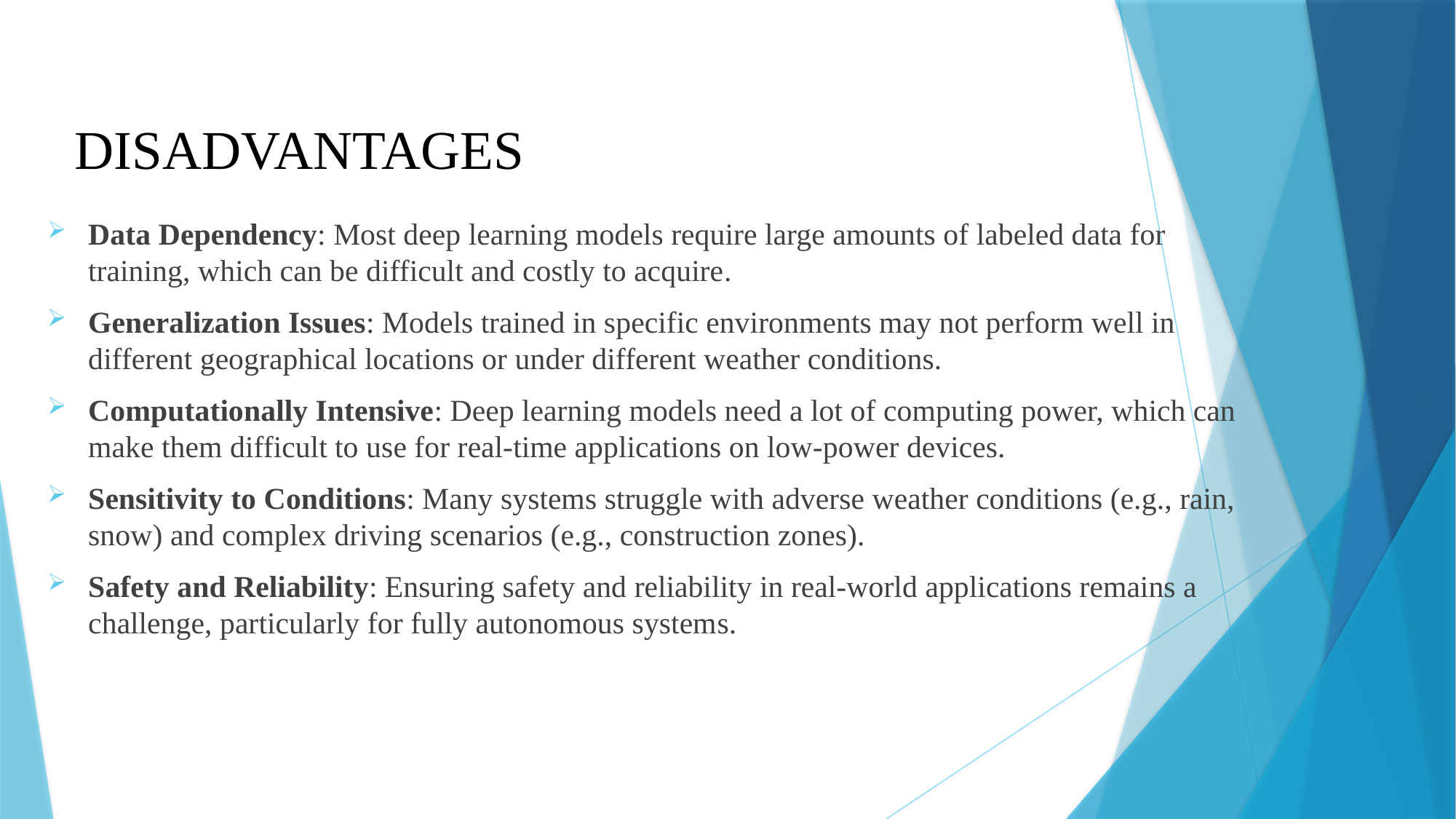

# DISADVANTAGES
Data Dependency: Most deep learning models require large amounts of labeled data for training, which can be difficult and costly to acquire.
Generalization Issues: Models trained in specific environments may not perform well in different geographical locations or under different weather conditions.
Computationally Intensive: Deep learning models need a lot of computing power, which can make them difficult to use for real-time applications on low-power devices.
Sensitivity to Conditions: Many systems struggle with adverse weather conditions (e.g., rain, snow) and complex driving scenarios (e.g., construction zones).
Safety and Reliability: Ensuring safety and reliability in real-world applications remains a  challenge, particularly for fully autonomous systems.